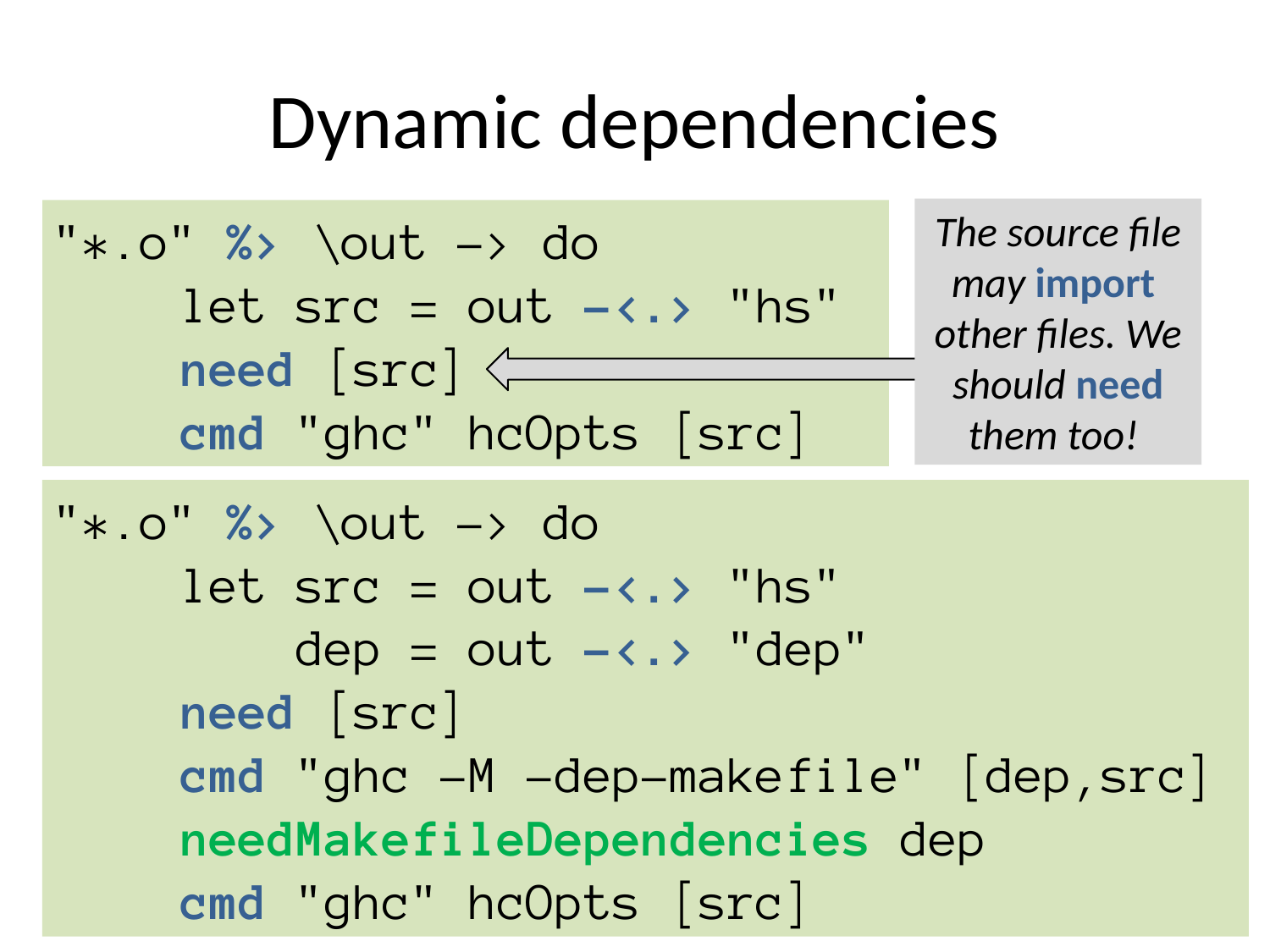

# Dynamic dependencies
The source file
may import
other files. We
should need them too!
"*.o" %> \out -> do
	let src = out -<.> "hs"
	need [src]
	cmd "ghc" hcOpts [src]

"*.o" %> \out -> do
	let src = out -<.> "hs"
	    dep = out -<.> "dep"
	need [src]
	cmd "ghc -M -dep-makefile" [dep,src]
	needMakefileDependencies dep
	cmd "ghc" hcOpts [src]